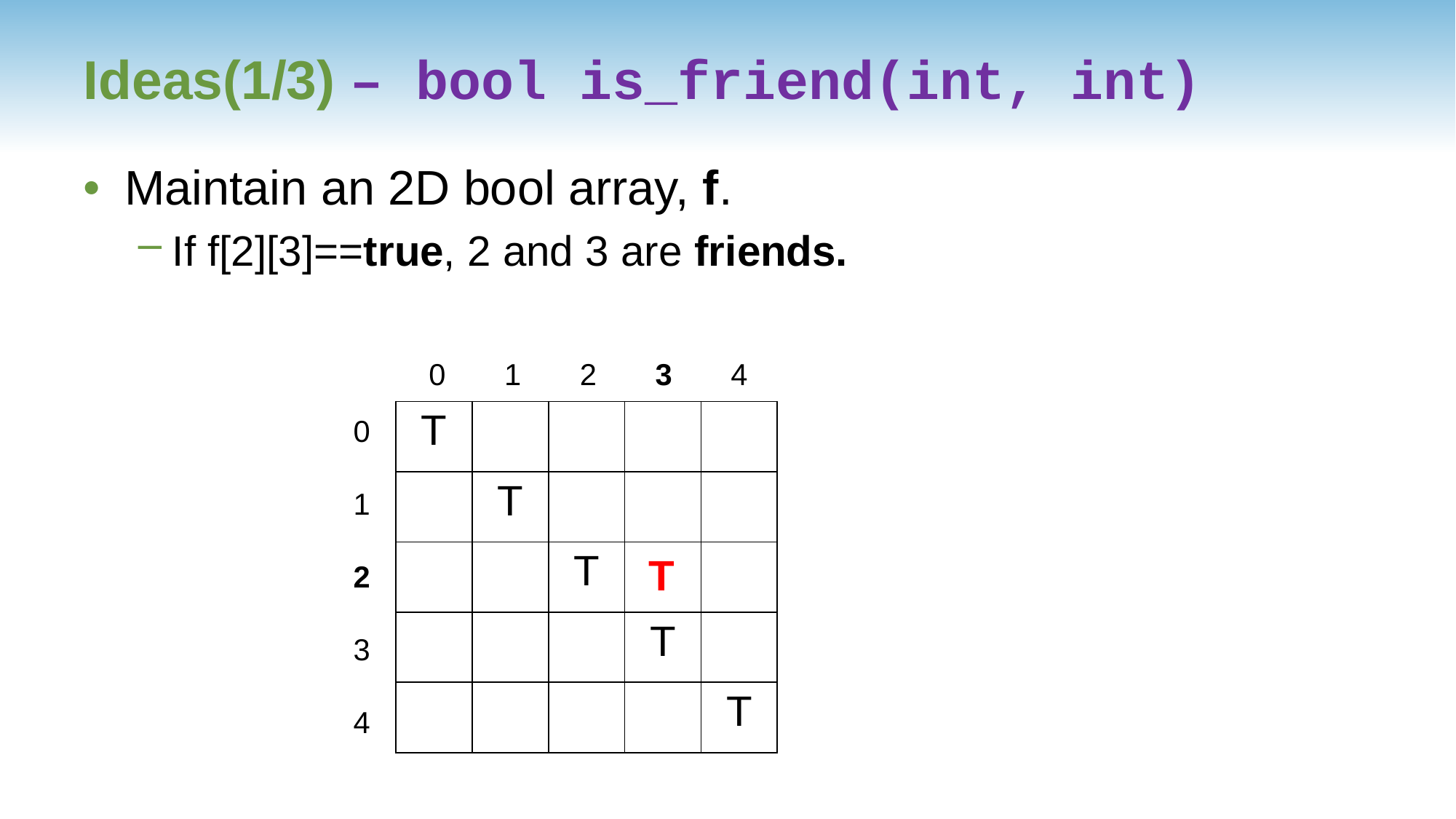

# Ideas(1/3) – bool is_friend(int, int)
Maintain an 2D bool array, f.
If f[2][3]==true, 2 and 3 are friends.
  0       1       2       3       4
0

1

2

3

4

| T |  |  |  |  |
| --- | --- | --- | --- | --- |
|  | T |  |  |  |
|  |  | T |  |  |
|  |  |  | T |  |
|  |  |  |  | T |
T